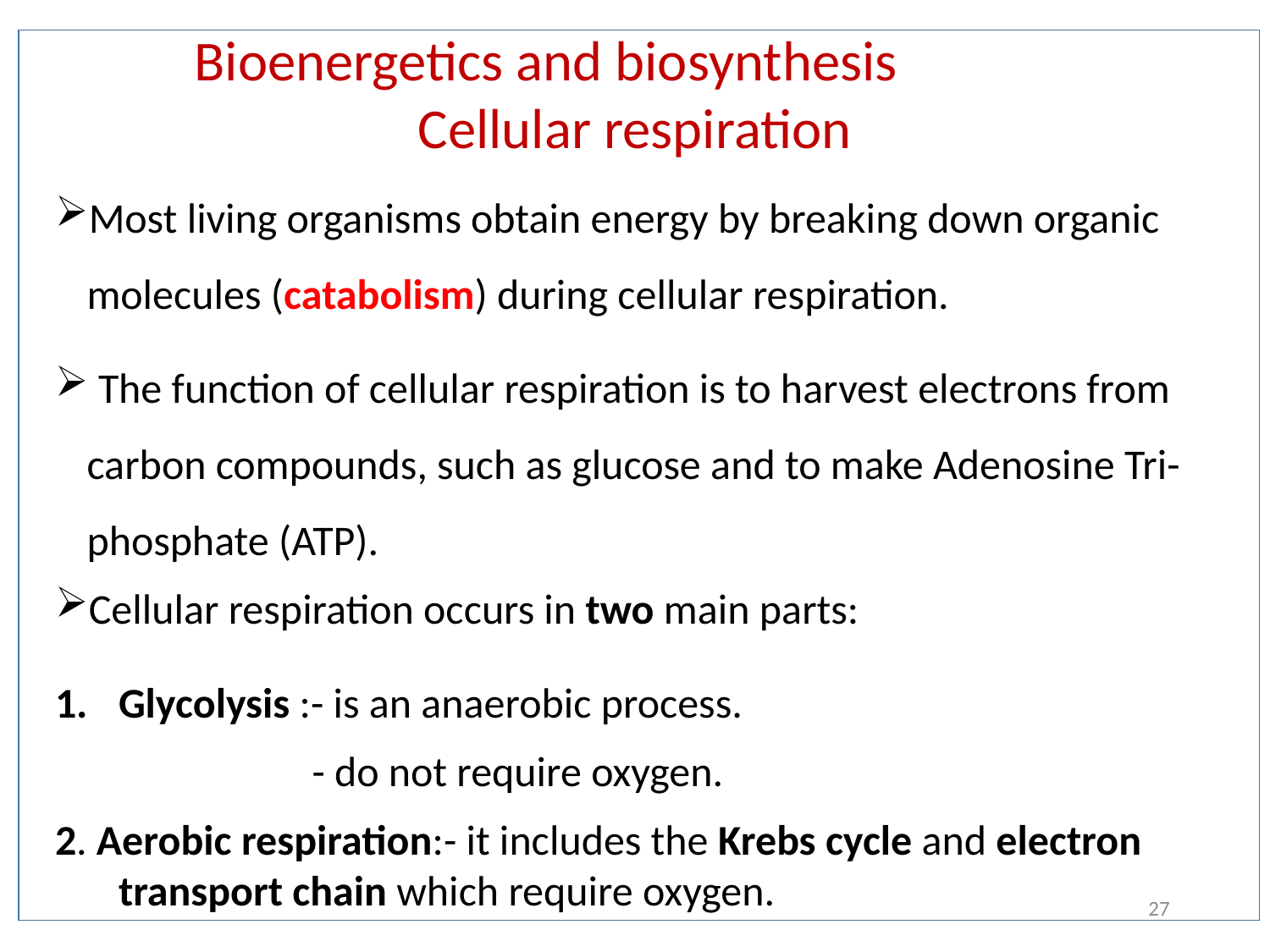

# Bioenergetics and biosynthesis Cellular respiration

Most living organisms obtain energy by breaking down organic molecules (catabolism) during cellular respiration.
 The function of cellular respiration is to harvest electrons from carbon compounds, such as glucose and to make Adenosine Tri-phosphate (ATP).
Cellular respiration occurs in two main parts:
Glycolysis :- is an anaerobic process.
                           - do not require oxygen.
2. Aerobic respiration:- it includes the Krebs cycle and electron transport chain which require oxygen.
27